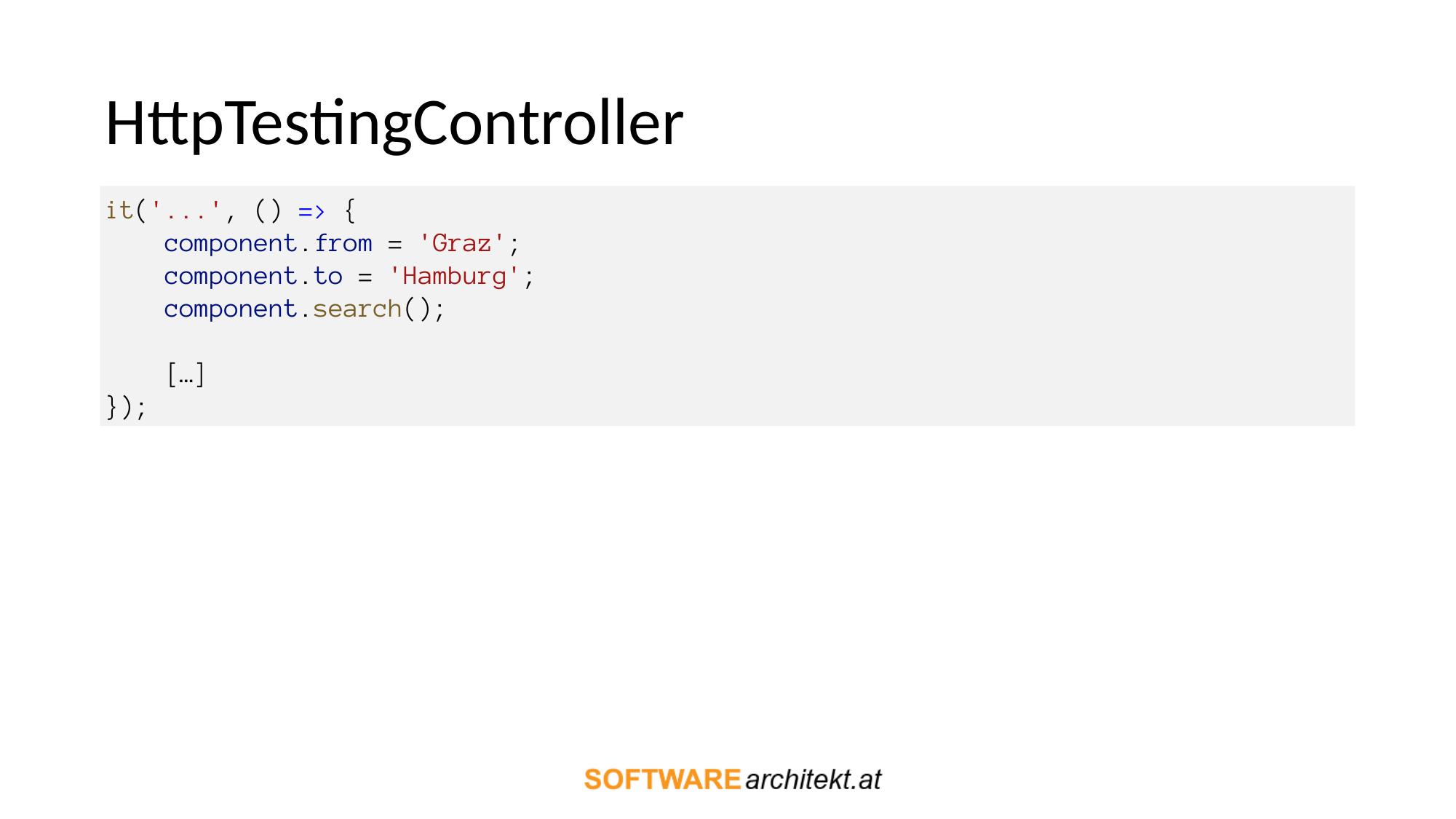

# HttpTestingController
it('...', () => {
    component.from = 'Graz';
    component.to = 'Hamburg';
    component.search();

    […]
});